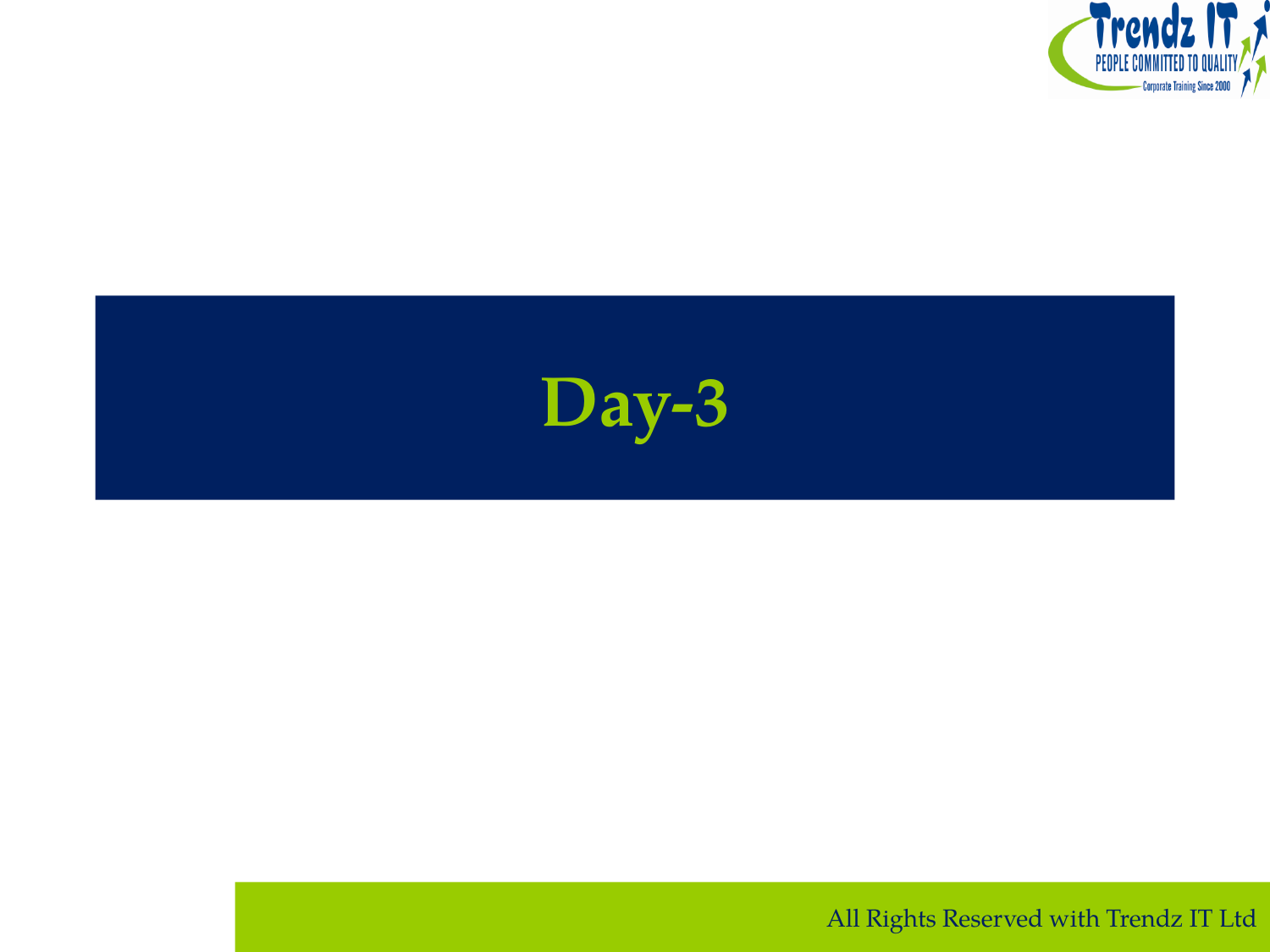

# Day-3

All Rights Reserved with Trendz IT Ltd